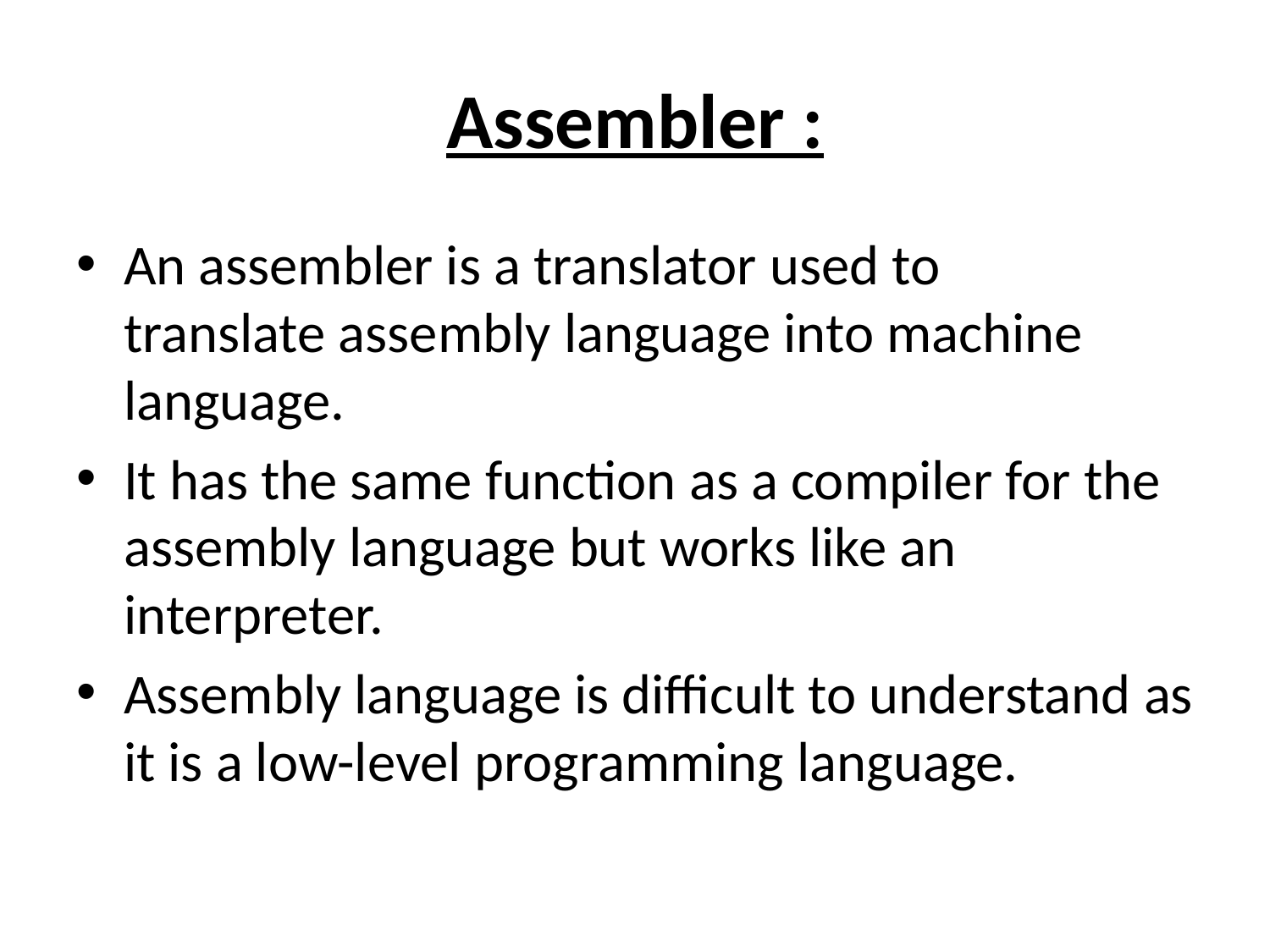

# Assembler :
An assembler is a translator used to translate assembly language into machine language.
It has the same function as a compiler for the assembly language but works like an interpreter.
Assembly language is difficult to understand as it is a low-level programming language.